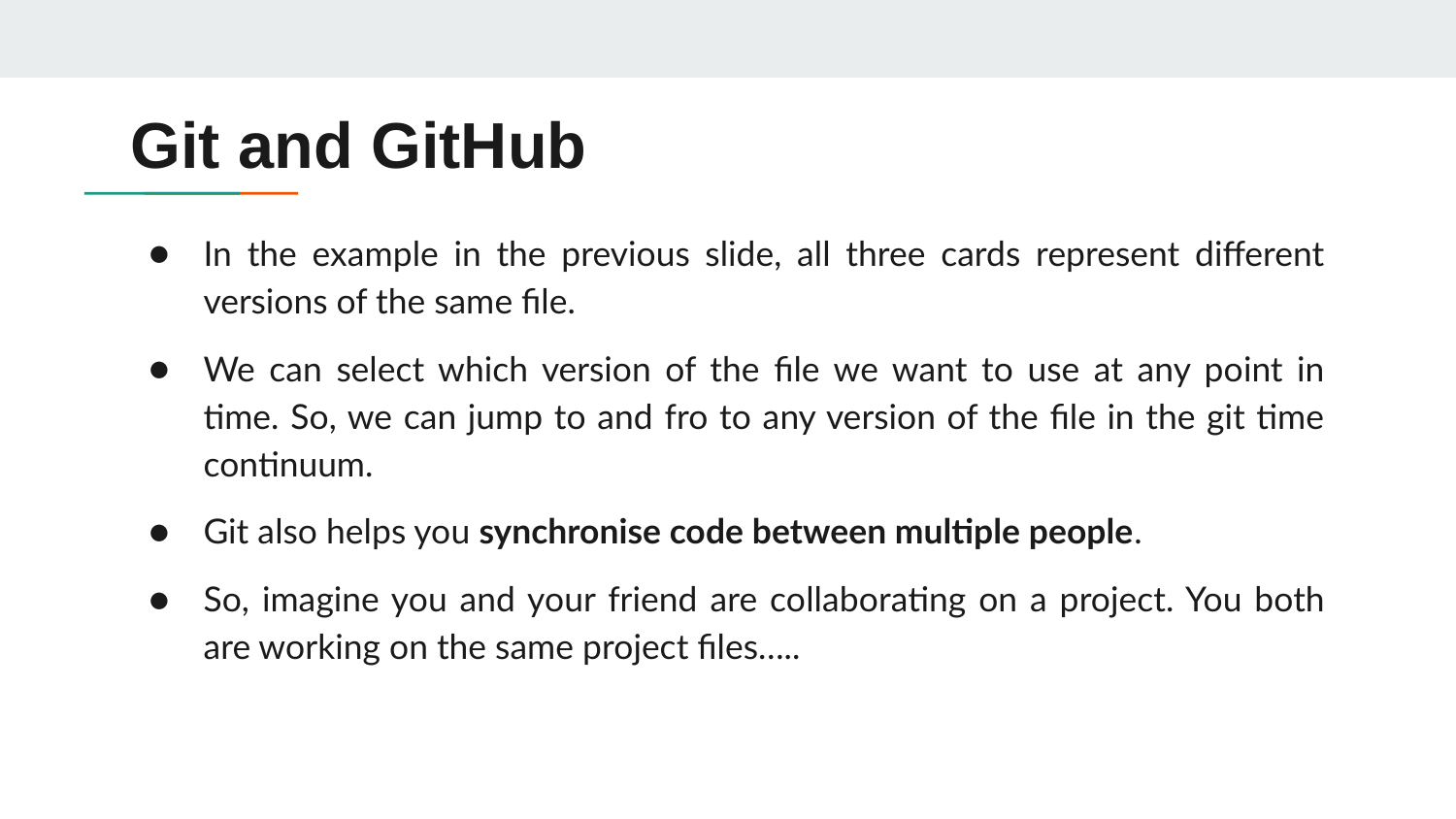

# Git and GitHub
In the example in the previous slide, all three cards represent different versions of the same file.
We can select which version of the file we want to use at any point in time. So, we can jump to and fro to any version of the file in the git time continuum.
Git also helps you synchronise code between multiple people.
So, imagine you and your friend are collaborating on a project. You both are working on the same project files…..